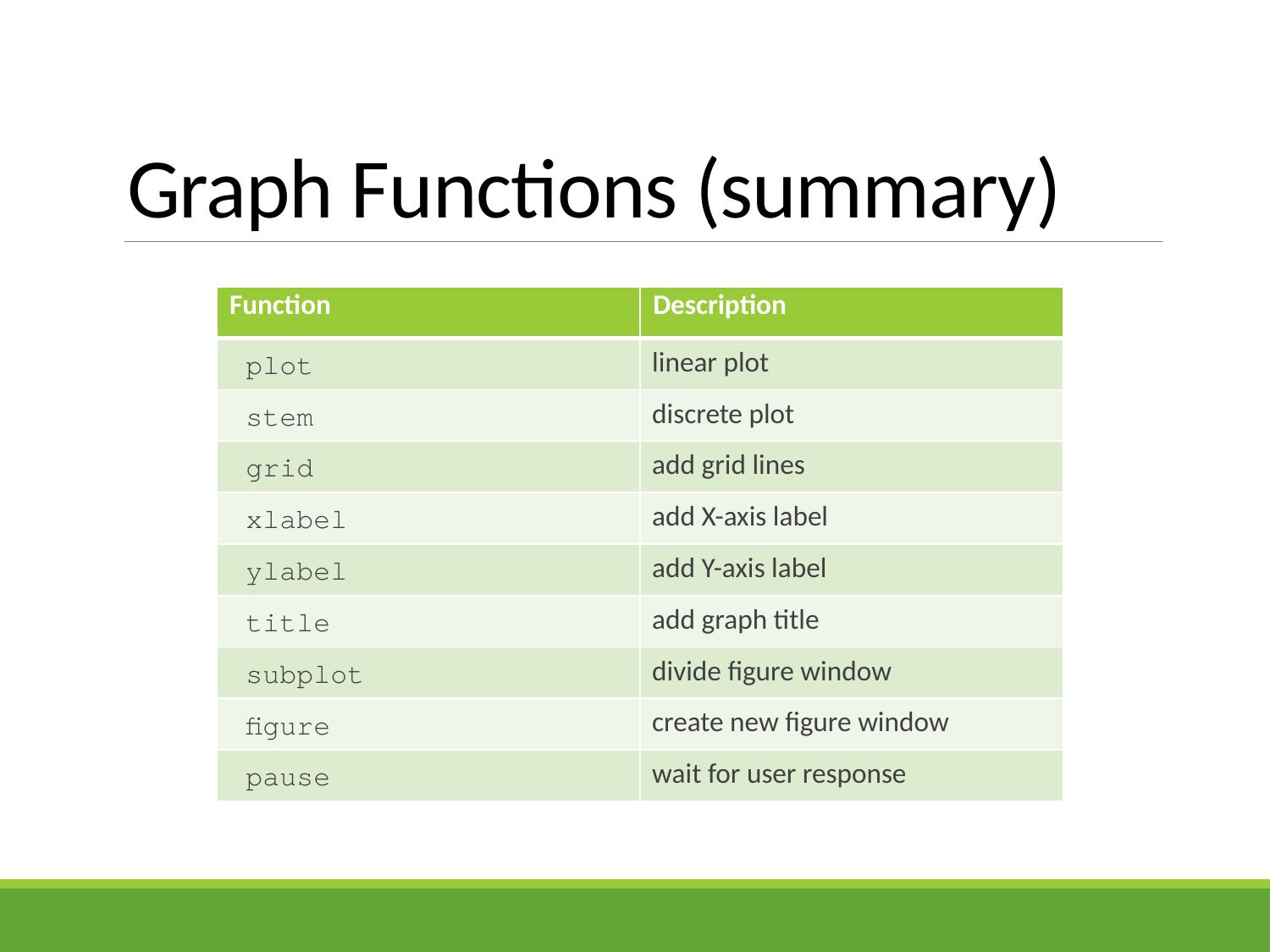

# Graph Functions (summary)
| Function | Description |
| --- | --- |
| plot | linear plot |
| stem | discrete plot |
| grid | add grid lines |
| xlabel | add X-axis label |
| ylabel | add Y-axis label |
| title | add graph title |
| subplot | divide figure window |
| figure | create new figure window |
| pause | wait for user response |